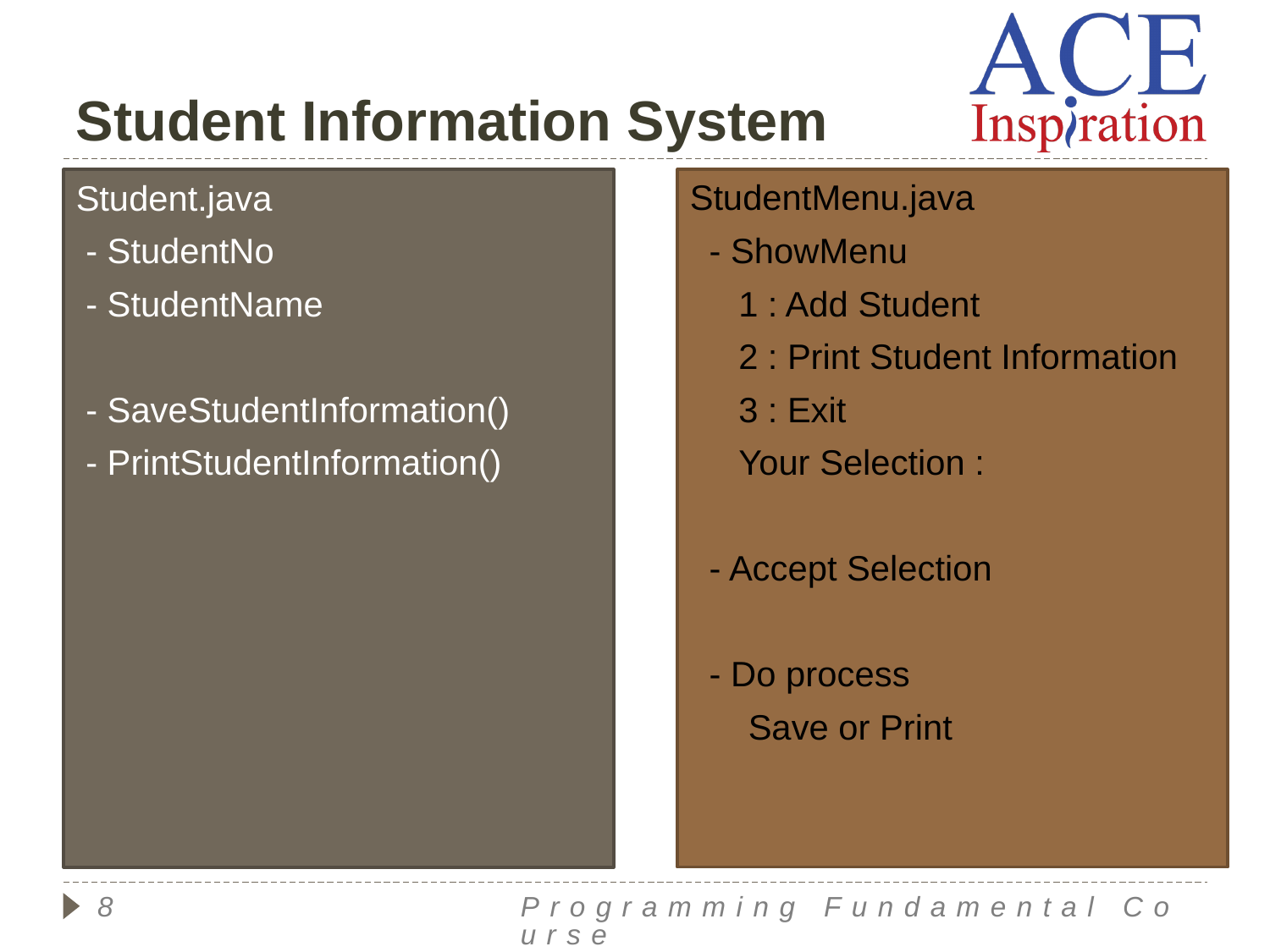

# Student Information System
Student.java
 - StudentNo
 - StudentName

 - SaveStudentInformation()
 - PrintStudentInformation()
StudentMenu.java
  - ShowMenu
     1 : Add Student
     2 : Print Student Information
     3 : Exit
     Your Selection :

  - Accept Selection

  - Do process
      Save or Print
8
Programming Fundamental Course